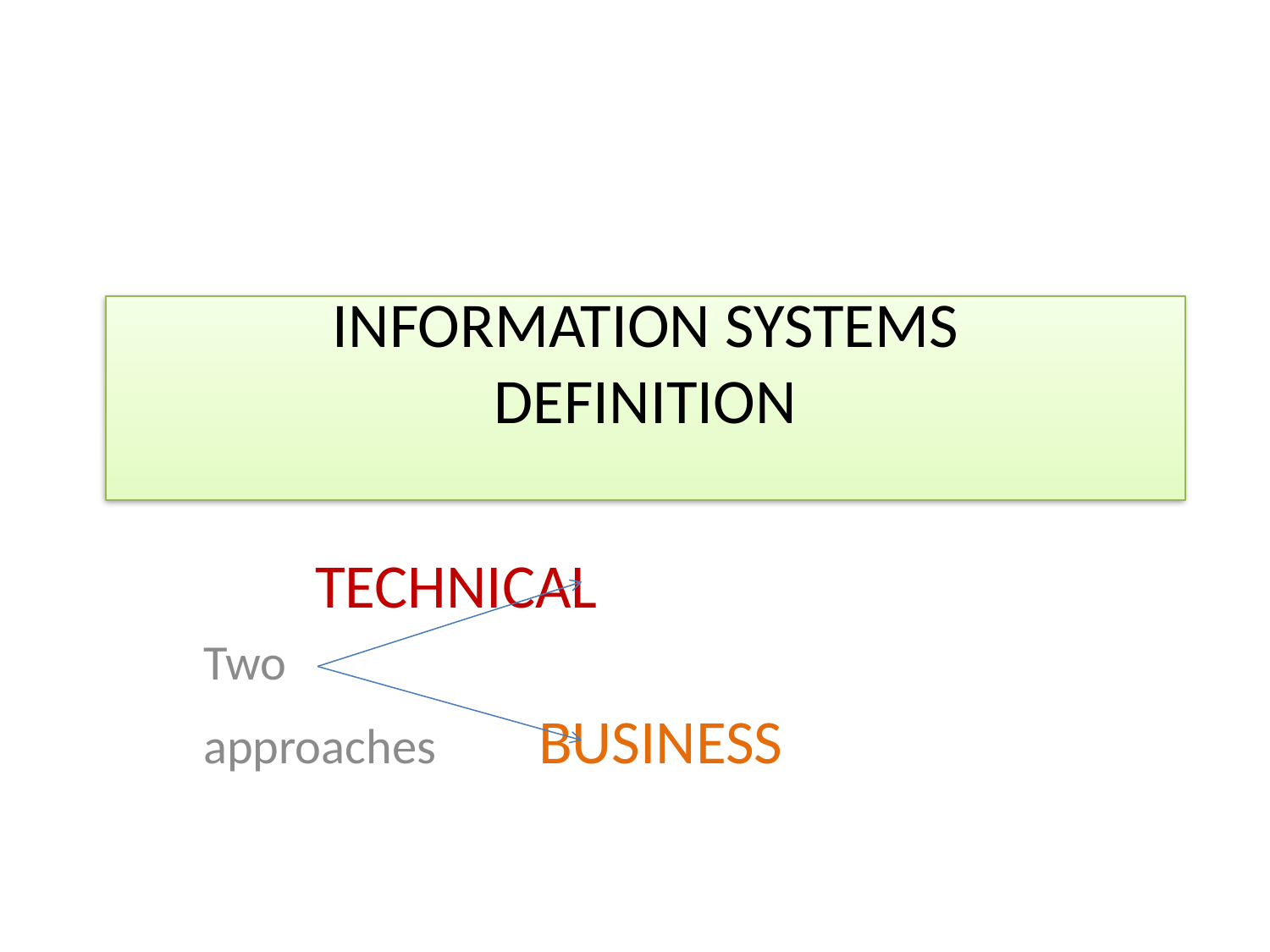

# INFORMATION SYSTEMS DEFINITION
			TECHNICAL
Two
approaches		BUSINESS